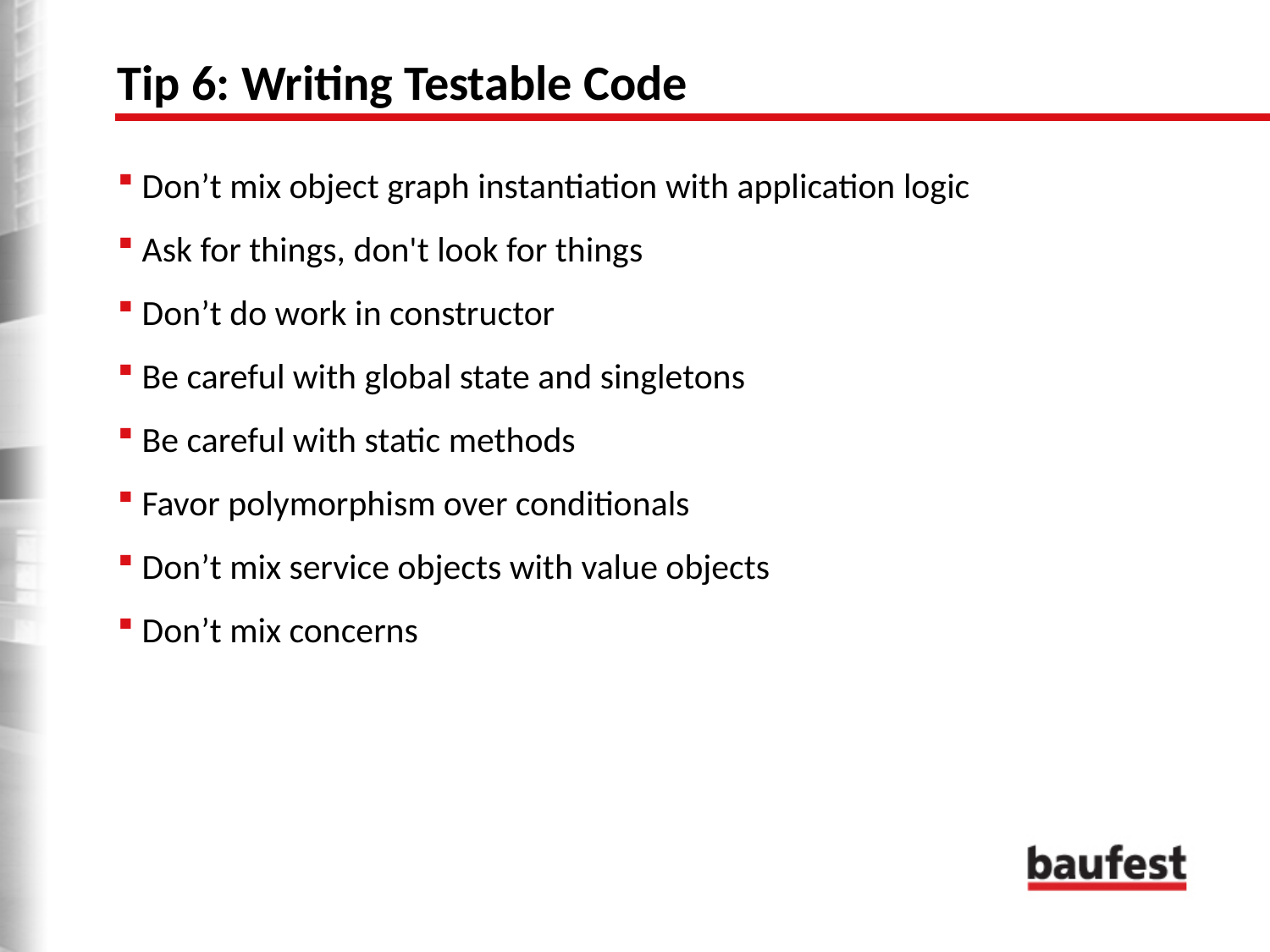

# Tip 6: Writing Testable Code
 Don’t mix object graph instantiation with application logic
 Ask for things, don't look for things
 Don’t do work in constructor
 Be careful with global state and singletons
 Be careful with static methods
 Favor polymorphism over conditionals
 Don’t mix service objects with value objects
 Don’t mix concerns